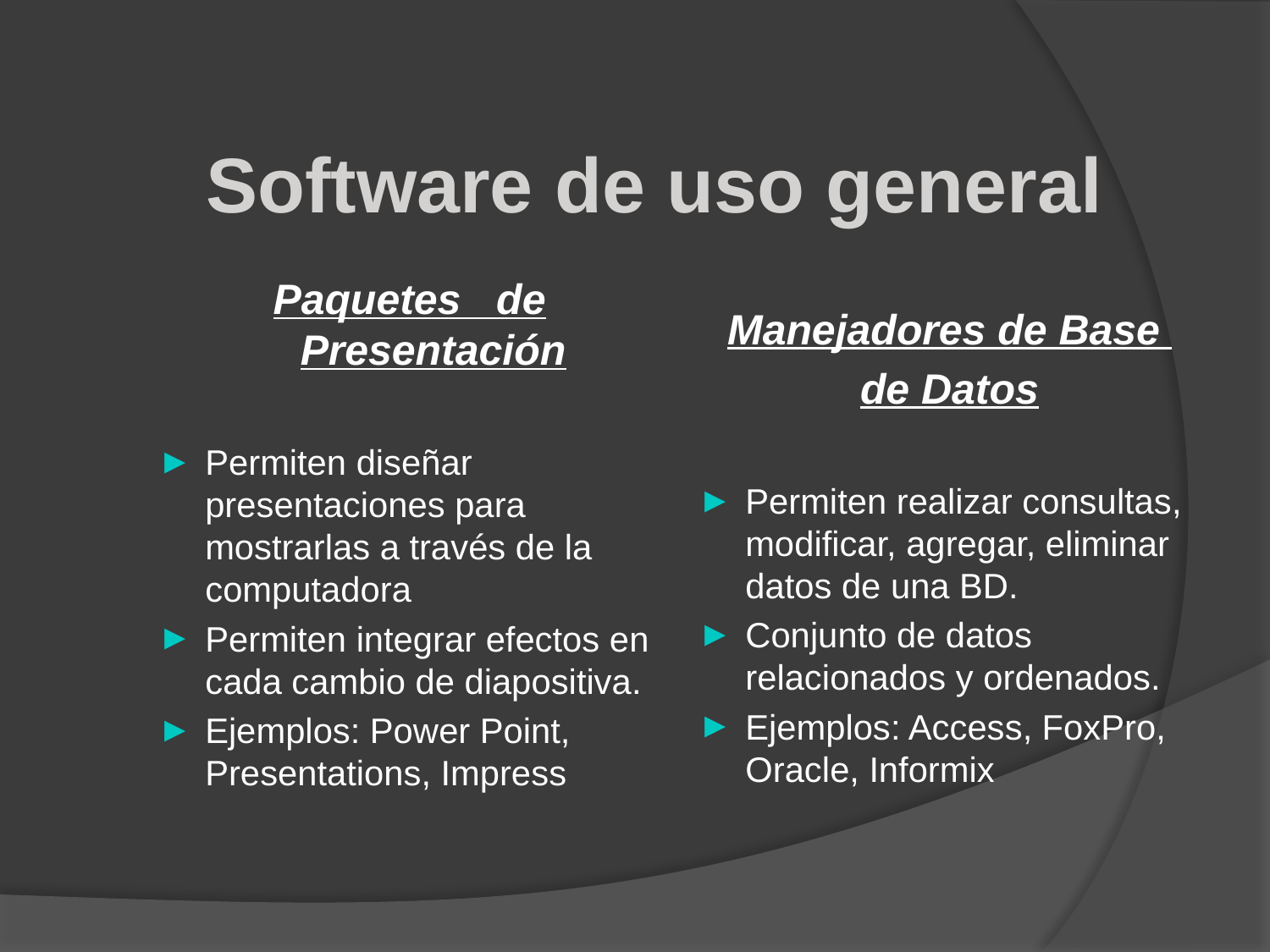

Software de uso general
Paquetes   de Presentación

Permiten diseñar presentaciones para mostrarlas a través de la computadora
Permiten integrar efectos en cada cambio de diapositiva.
Ejemplos: Power Point, Presentations, Impress
Manejadores de Base
de Datos

Permiten realizar consultas, modificar, agregar, eliminar datos de una BD.
Conjunto de datos relacionados y ordenados.
Ejemplos: Access, FoxPro, Oracle, Informix